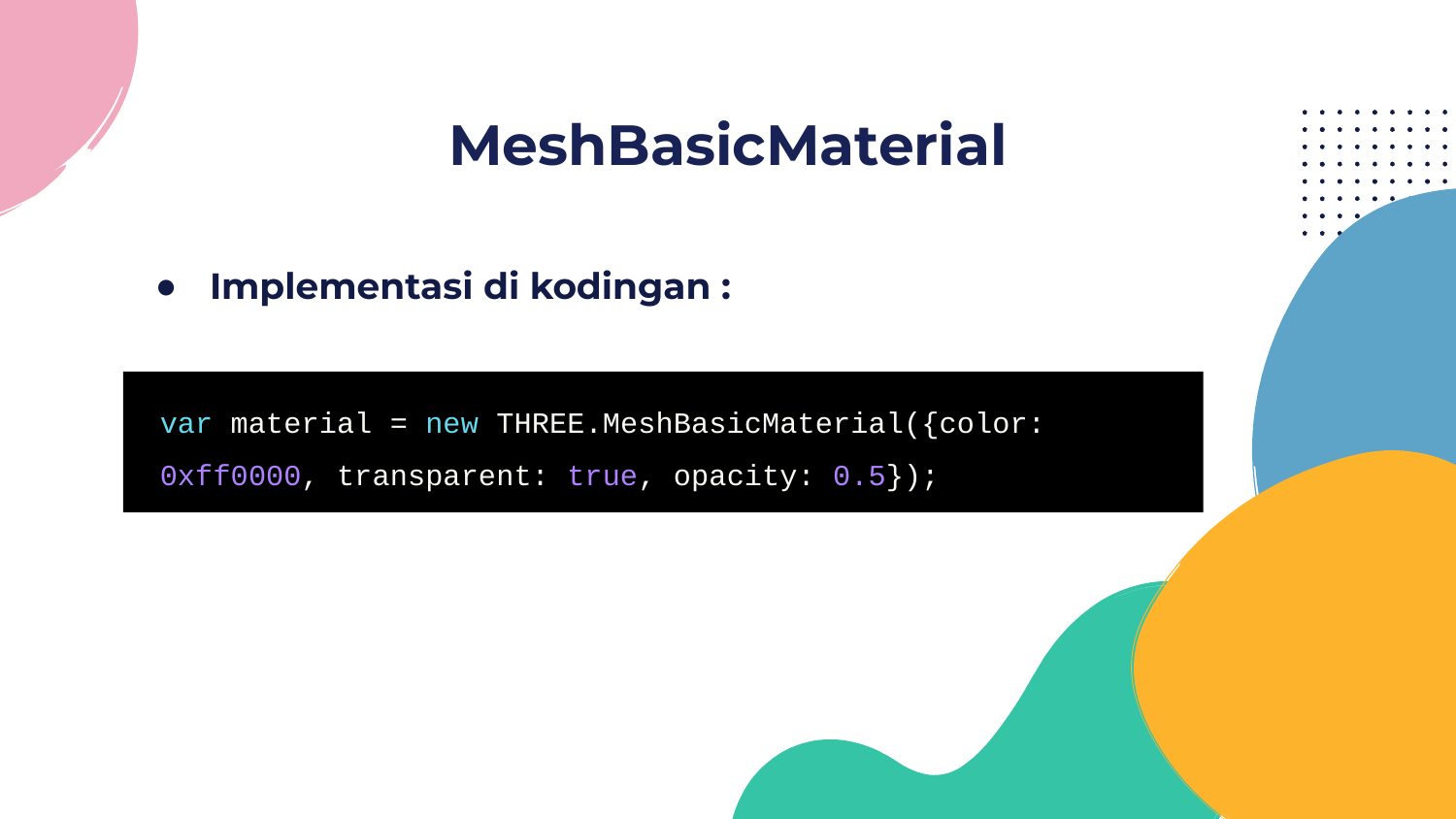

# MeshBasicMaterial
Implementasi di kodingan :

var material = new THREE.MeshBasicMaterial({color: 0xff0000, transparent: true, opacity: 0.5});